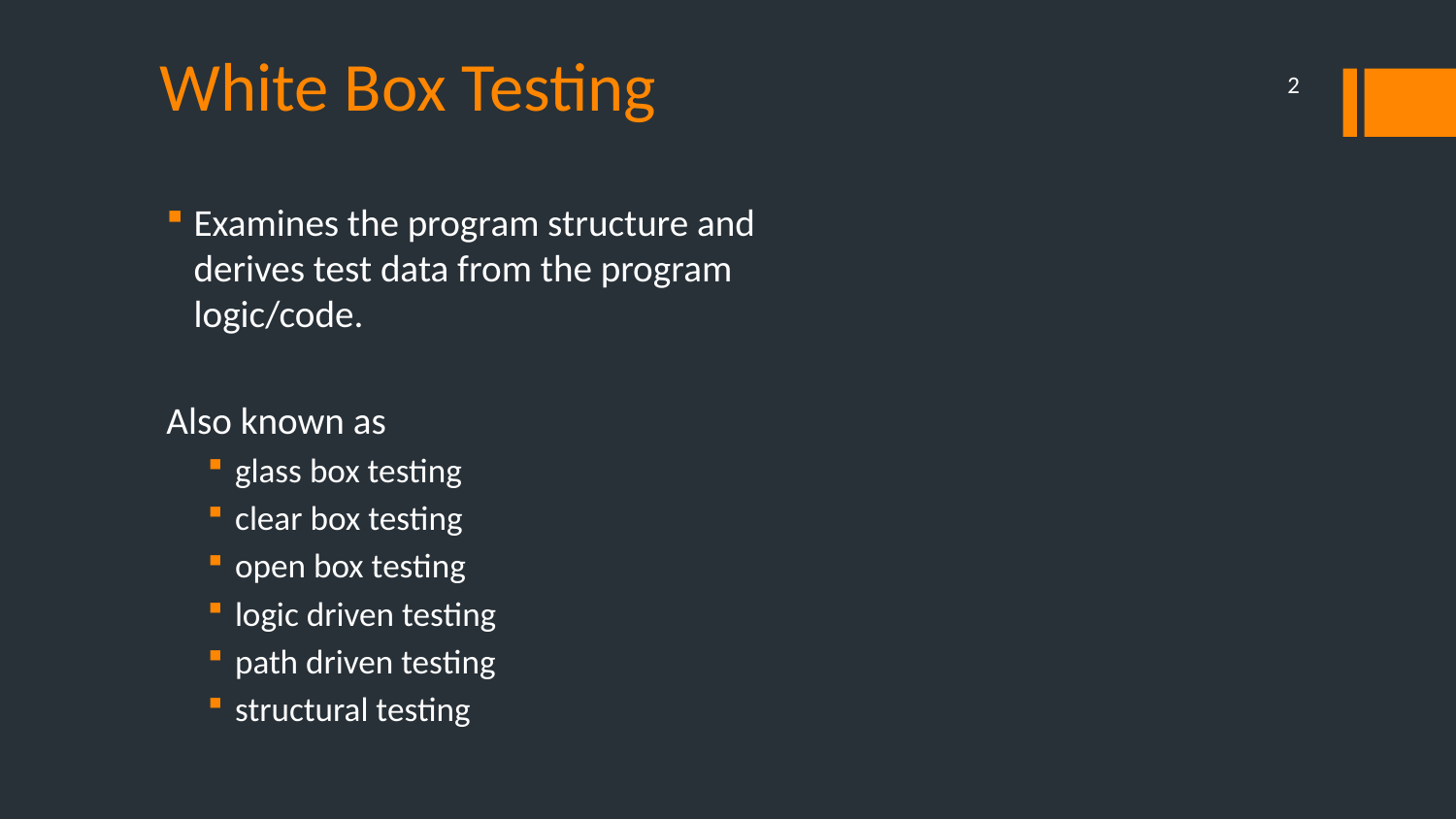

# White Box Testing
2
Examines the program structure and derives test data from the program logic/code.

Also known as
glass box testing
clear box testing
open box testing
logic driven testing
path driven testing
structural testing